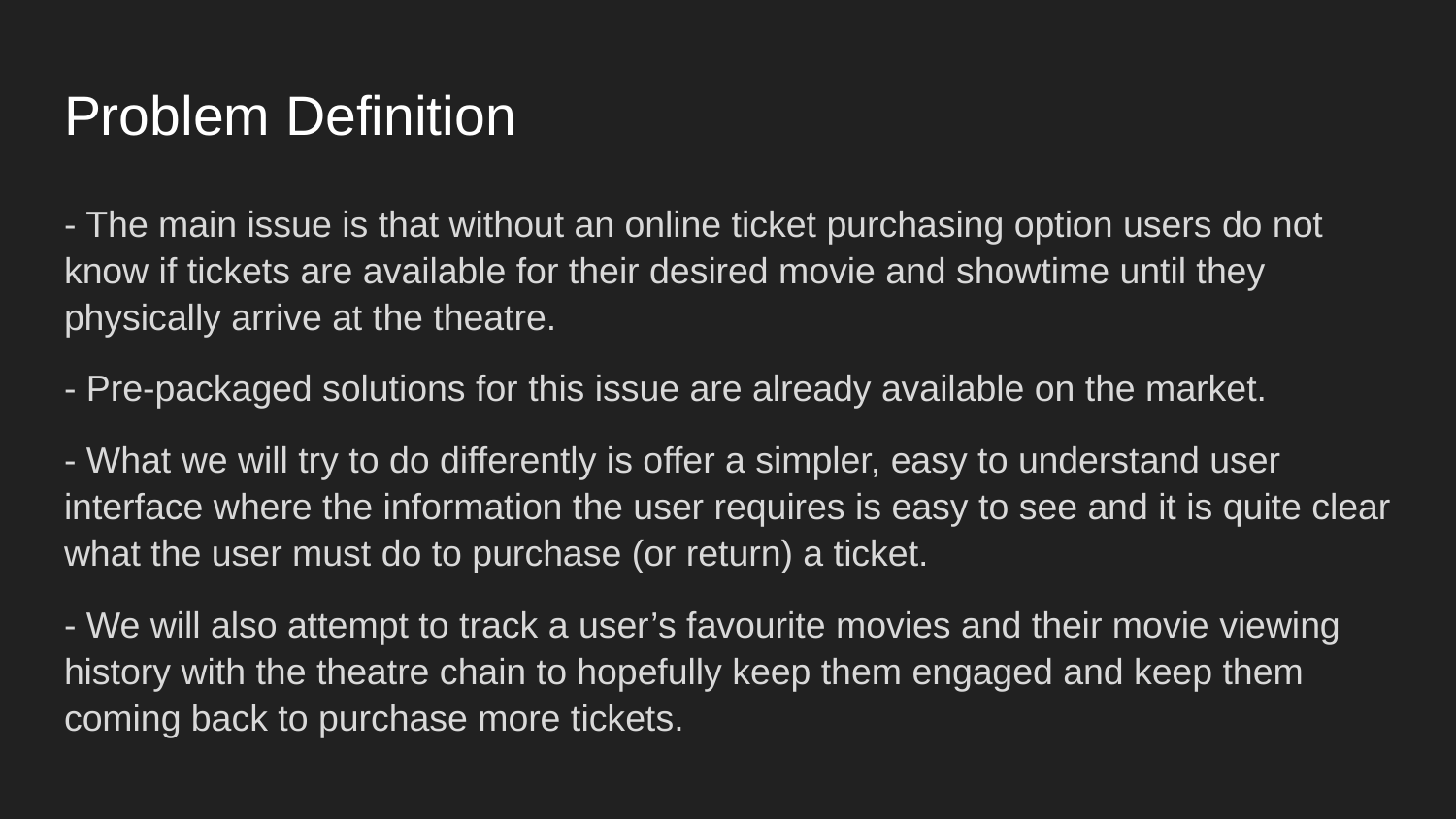

# Problem Definition
- The main issue is that without an online ticket purchasing option users do not know if tickets are available for their desired movie and showtime until they physically arrive at the theatre.
- Pre-packaged solutions for this issue are already available on the market.
- What we will try to do differently is offer a simpler, easy to understand user interface where the information the user requires is easy to see and it is quite clear what the user must do to purchase (or return) a ticket.
- We will also attempt to track a user’s favourite movies and their movie viewing history with the theatre chain to hopefully keep them engaged and keep them coming back to purchase more tickets.